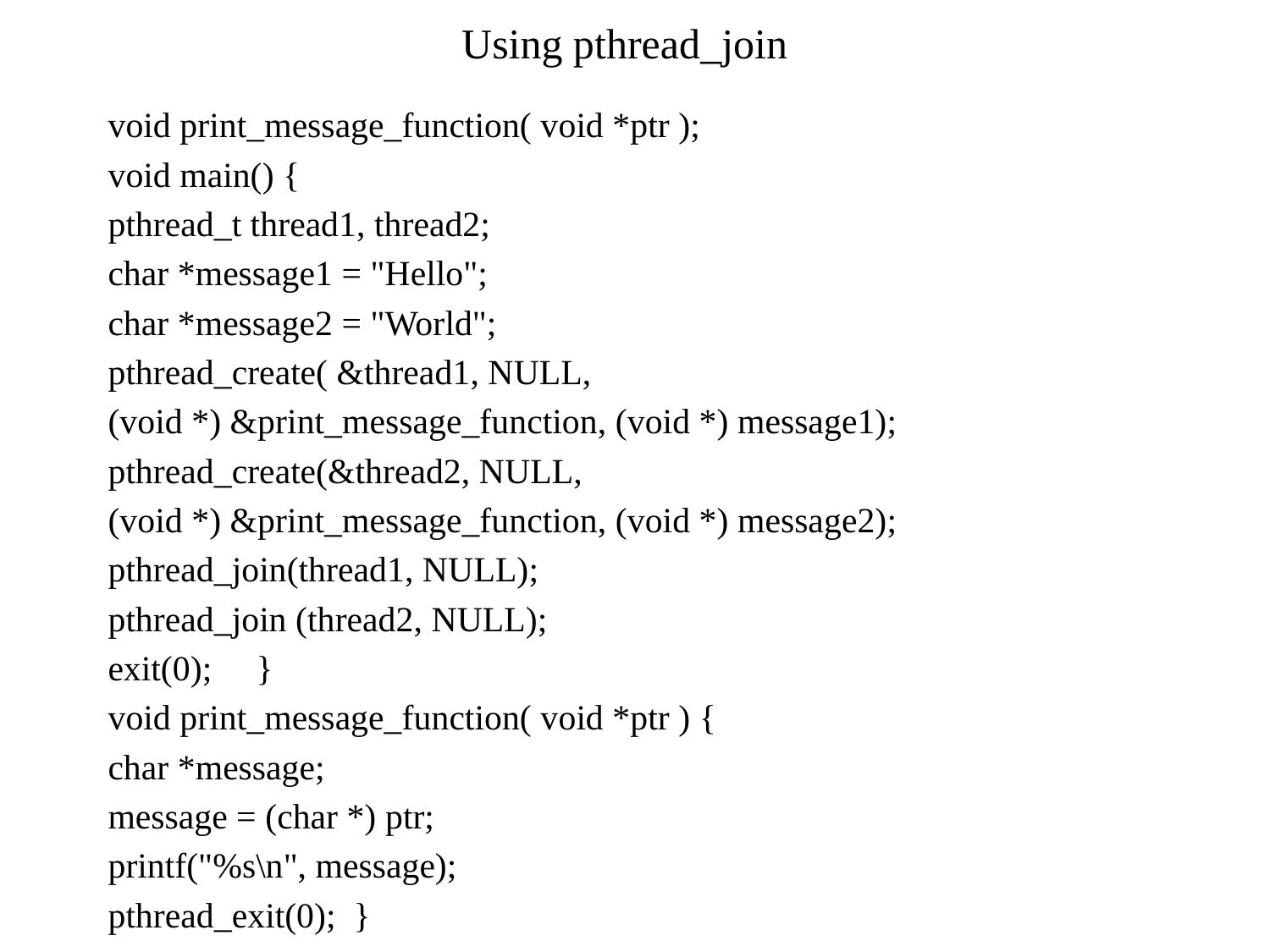

# Using pthread_join
void print_message_function( void *ptr );
void main() {
pthread_t thread1, thread2;
char *message1 = "Hello";
char *message2 = "World";
pthread_create( &thread1, NULL,
(void *) &print_message_function, (void *) message1);
pthread_create(&thread2, NULL,
(void *) &print_message_function, (void *) message2);
pthread_join(thread1, NULL);
pthread_join (thread2, NULL);
exit(0);     }
void print_message_function( void *ptr ) {
char *message;
message = (char *) ptr;
printf("%s\n", message);
pthread_exit(0);  }